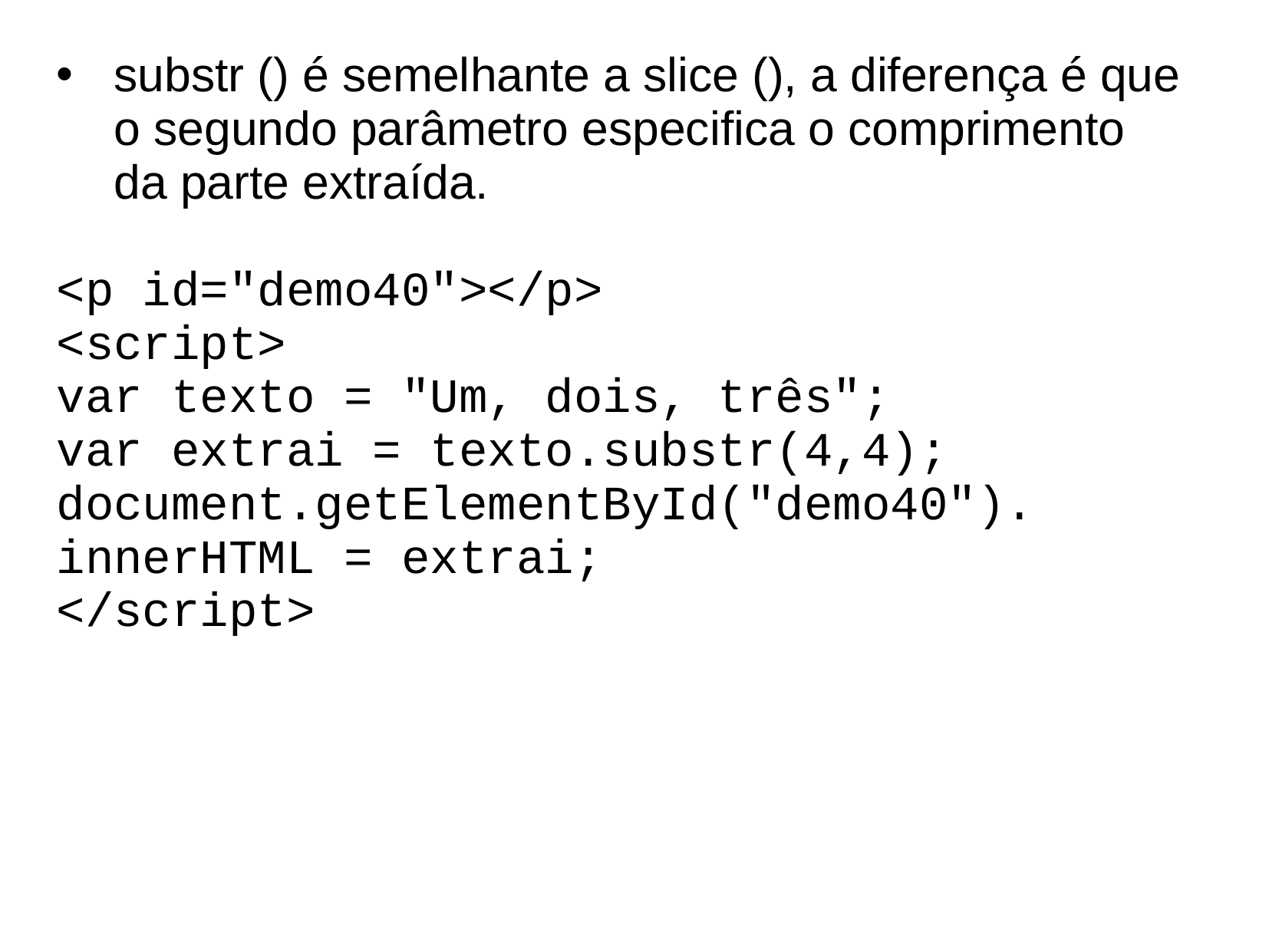

substr () é semelhante a slice (), a diferença é que o segundo parâmetro especifica o comprimento da parte extraída.

<p id="demo40"></p>
<script>
var texto = "Um, dois, três";
var extrai = texto.substr(4,4);
document.getElementById("demo40"). innerHTML = extrai;
</script>